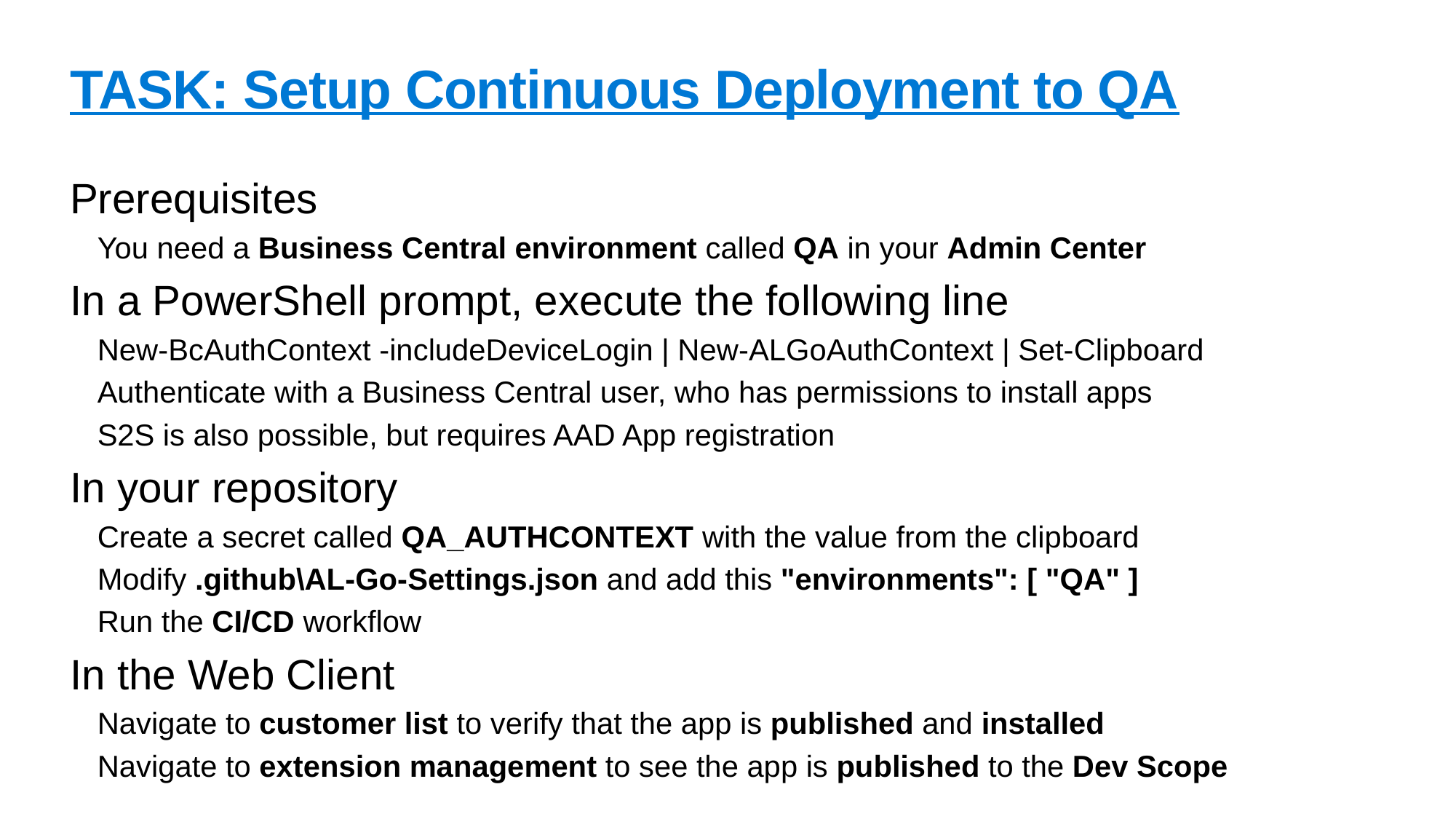

# TASK: Setup Continuous Deployment to QA
Prerequisites
You need a Business Central environment called QA in your Admin Center
In a PowerShell prompt, execute the following line
New-BcAuthContext -includeDeviceLogin | New-ALGoAuthContext | Set-Clipboard
Authenticate with a Business Central user, who has permissions to install apps
S2S is also possible, but requires AAD App registration
In your repository
Create a secret called QA_AUTHCONTEXT with the value from the clipboard
Modify .github\AL-Go-Settings.json and add this "environments": [ "QA" ]
Run the CI/CD workflow
In the Web Client
Navigate to customer list to verify that the app is published and installed
Navigate to extension management to see the app is published to the Dev Scope